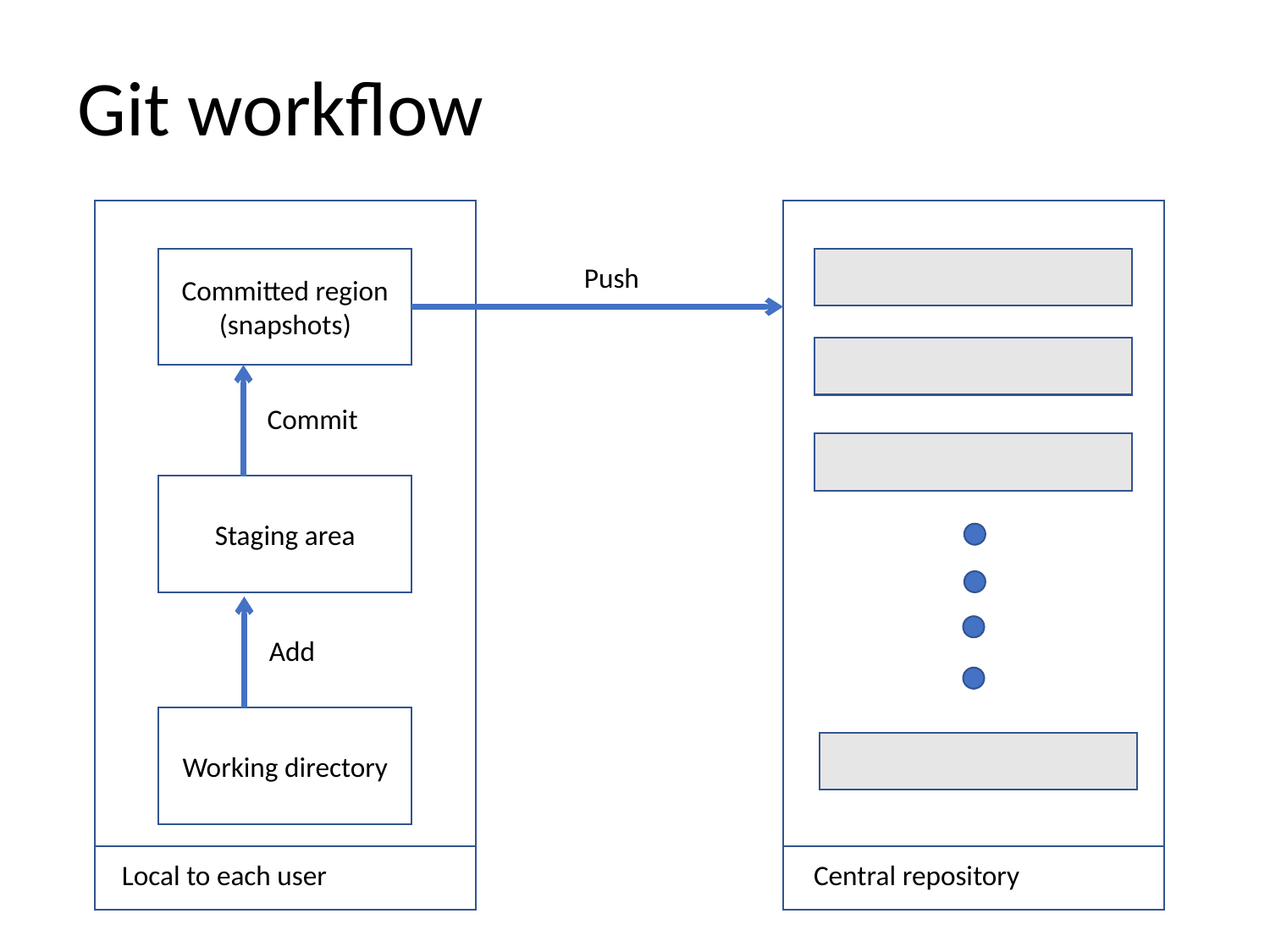

# Git workflow

Committed region (snapshots)

Push

Commit

Staging area

Add

Working directory

  Local to each user
  Central repository